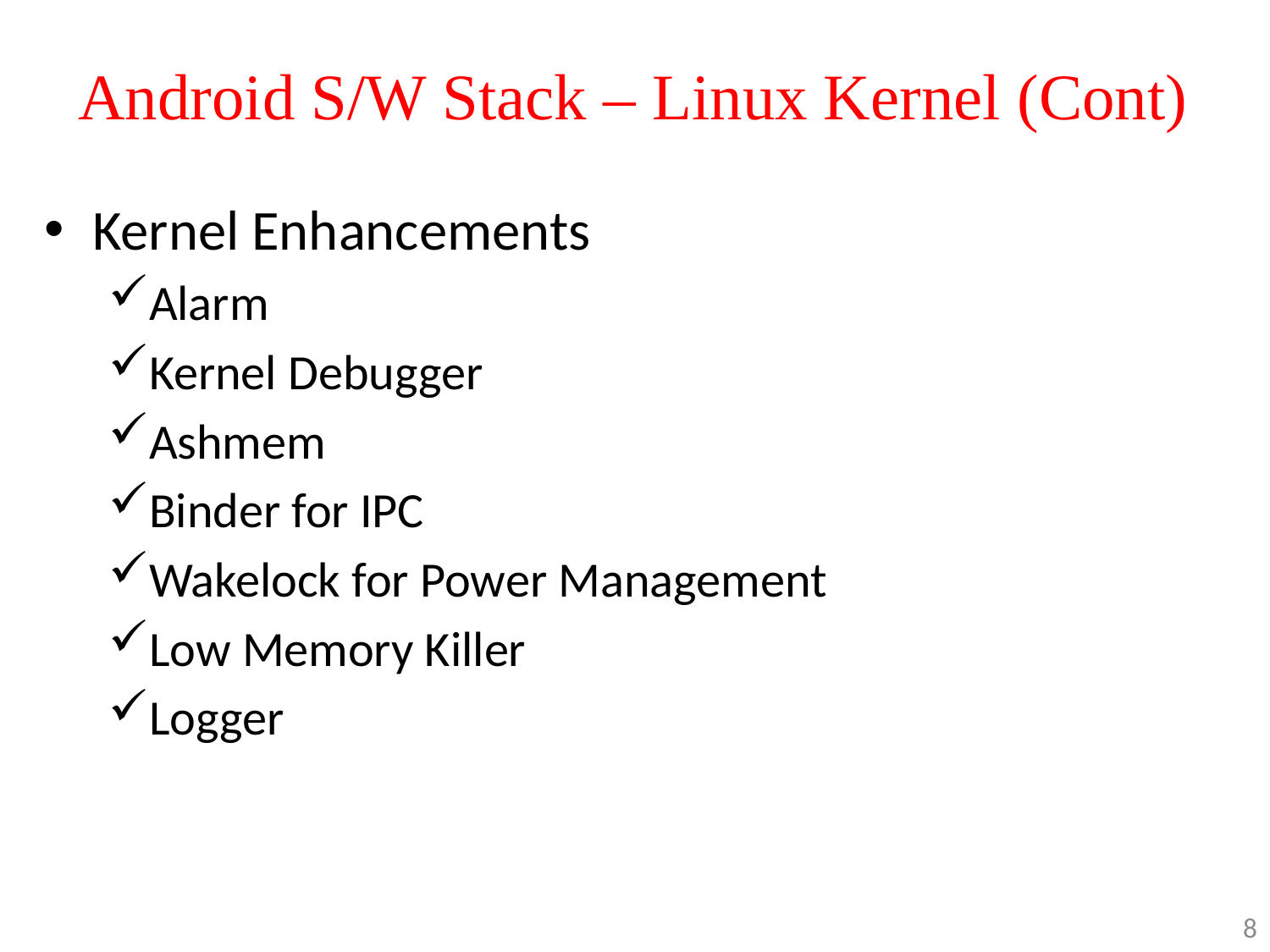

# Android S/W Stack – Linux Kernel (Cont)
Kernel Enhancements
Alarm
Kernel Debugger
Ashmem
Binder for IPC
Wakelock for Power Management
Low Memory Killer
Logger
8